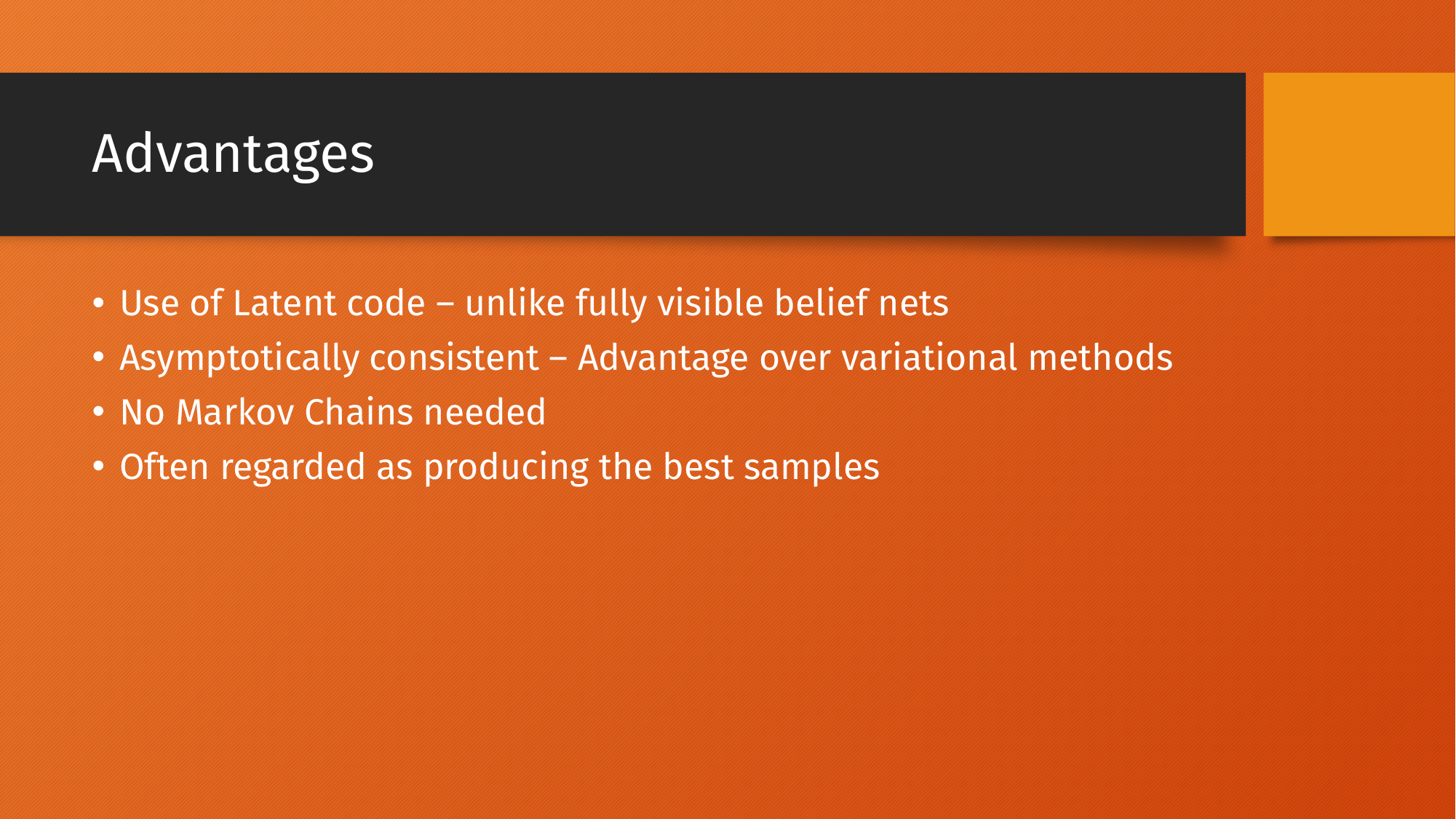

# Advantages
Use of Latent code – unlike fully visible belief nets
Asymptotically consistent – Advantage over variational methods
No Markov Chains needed
Often regarded as producing the best samples